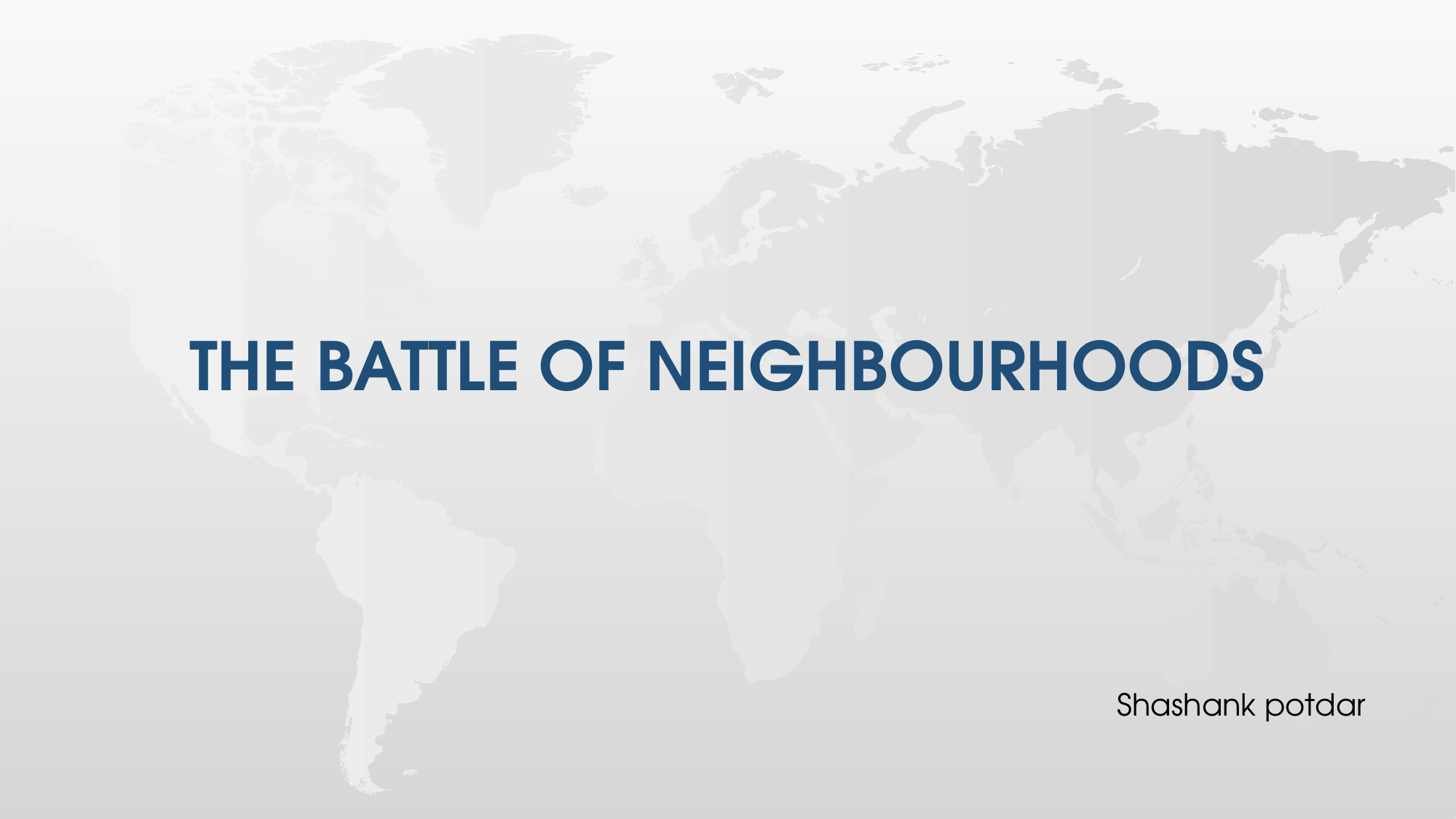

# The Battle of Neighbourhoods
Shashank potdar